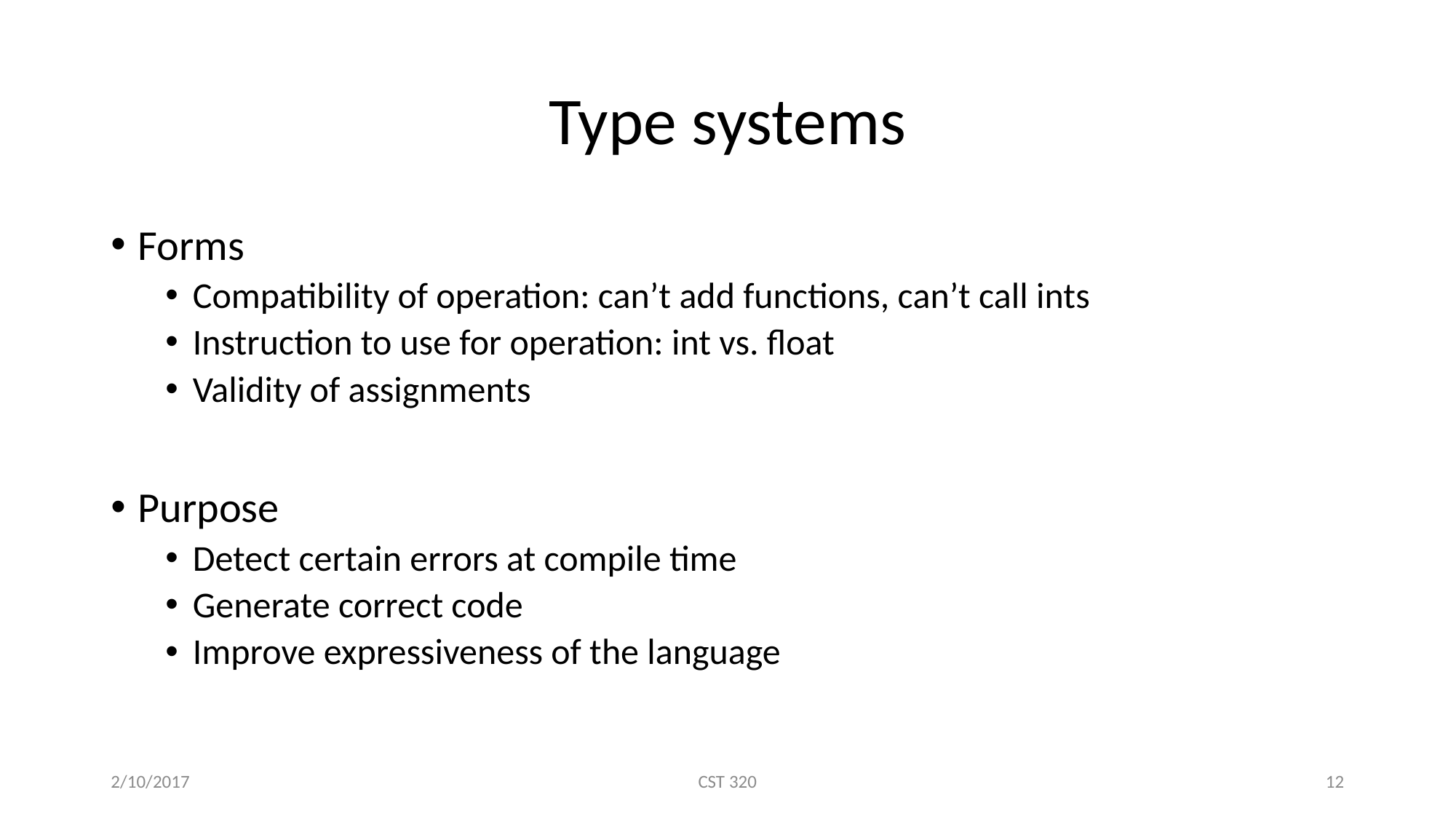

# Type systems
Forms
Compatibility of operation: can’t add functions, can’t call ints
Instruction to use for operation: int vs. float
Validity of assignments

Purpose
Detect certain errors at compile time
Generate correct code
Improve expressiveness of the language
2/10/2017
CST 320
12